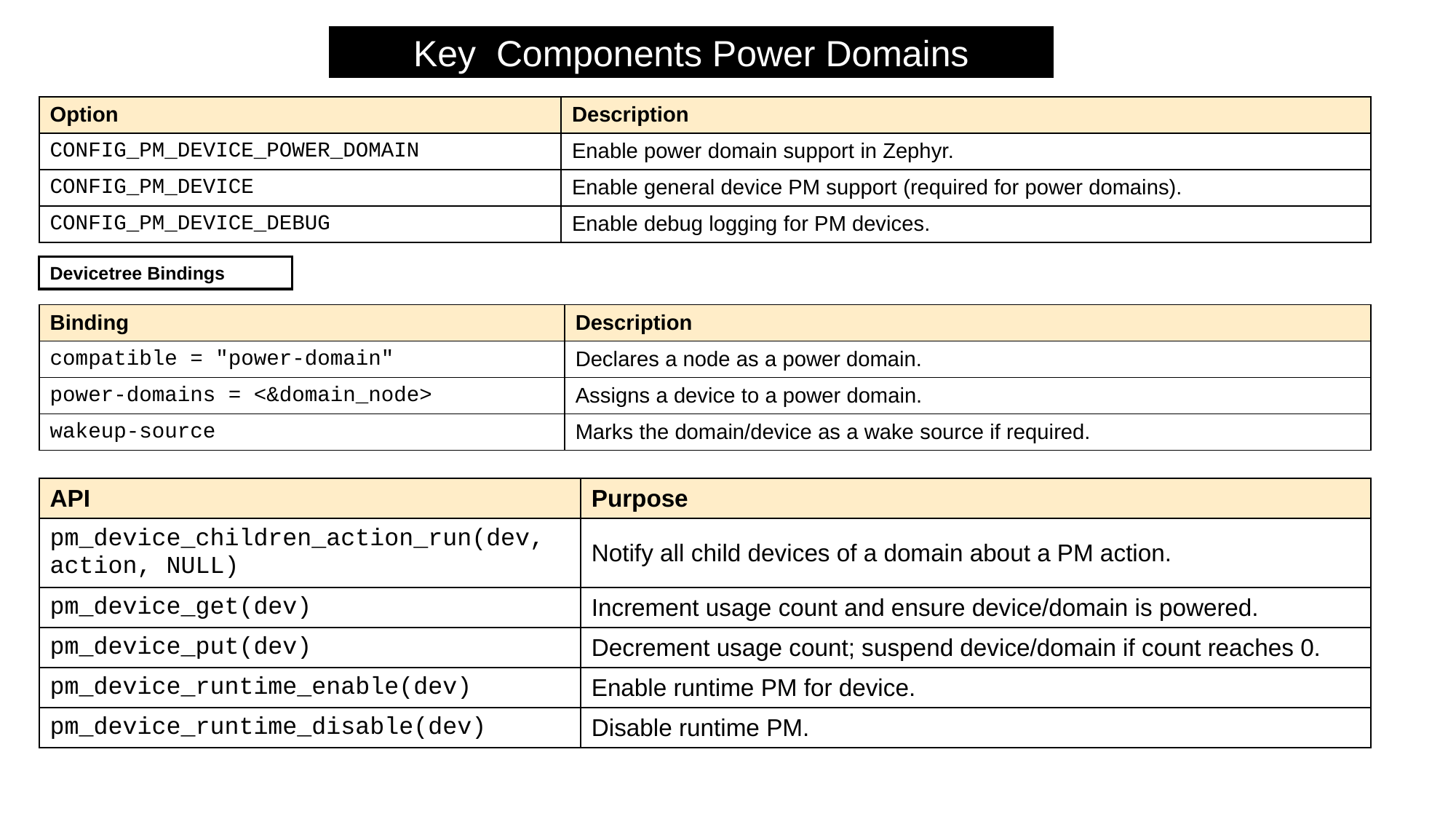

Key  Components Power Domains
| Option | Description |
| --- | --- |
| CONFIG\_PM\_DEVICE\_POWER\_DOMAIN | Enable power domain support in Zephyr. |
| CONFIG\_PM\_DEVICE | Enable general device PM support (required for power domains). |
| CONFIG\_PM\_DEVICE\_DEBUG | Enable debug logging for PM devices. |
Devicetree Bindings
| Binding | Description |
| --- | --- |
| compatible = "power-domain" | Declares a node as a power domain. |
| power-domains = <&domain\_node> | Assigns a device to a power domain. |
| wakeup-source | Marks the domain/device as a wake source if required. |
| API | Purpose |
| --- | --- |
| pm\_device\_children\_action\_run(dev, action, NULL) | Notify all child devices of a domain about a PM action. |
| pm\_device\_get(dev) | Increment usage count and ensure device/domain is powered. |
| pm\_device\_put(dev) | Decrement usage count; suspend device/domain if count reaches 0. |
| pm\_device\_runtime\_enable(dev) | Enable runtime PM for device. |
| pm\_device\_runtime\_disable(dev) | Disable runtime PM. |